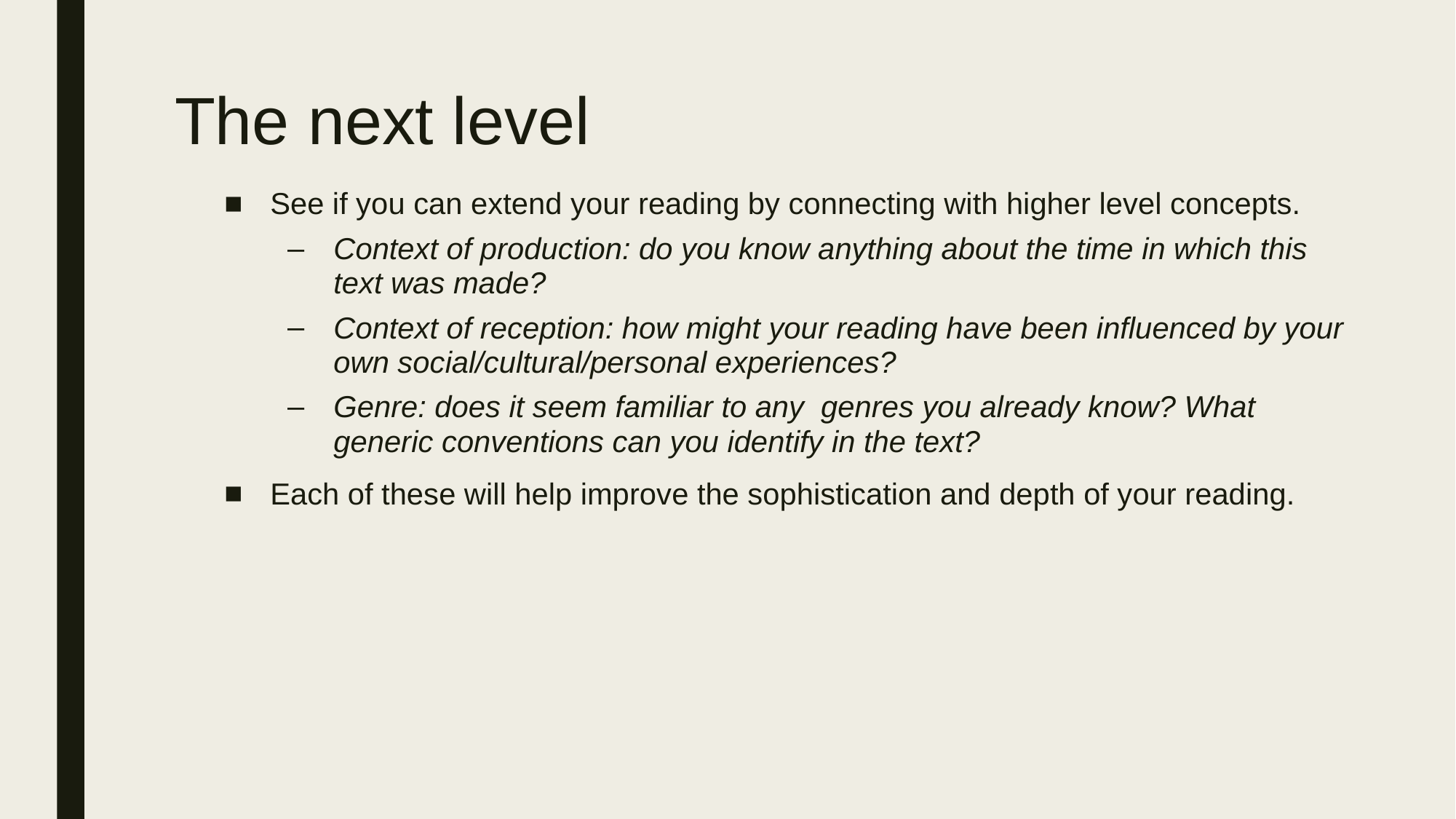

# The next level
See if you can extend your reading by connecting with higher level concepts.
Context of production: do you know anything about the time in which this text was made?
Context of reception: how might your reading have been influenced by your own social/cultural/personal experiences?
Genre: does it seem familiar to any  genres you already know? What generic conventions can you identify in the text?
Each of these will help improve the sophistication and depth of your reading.